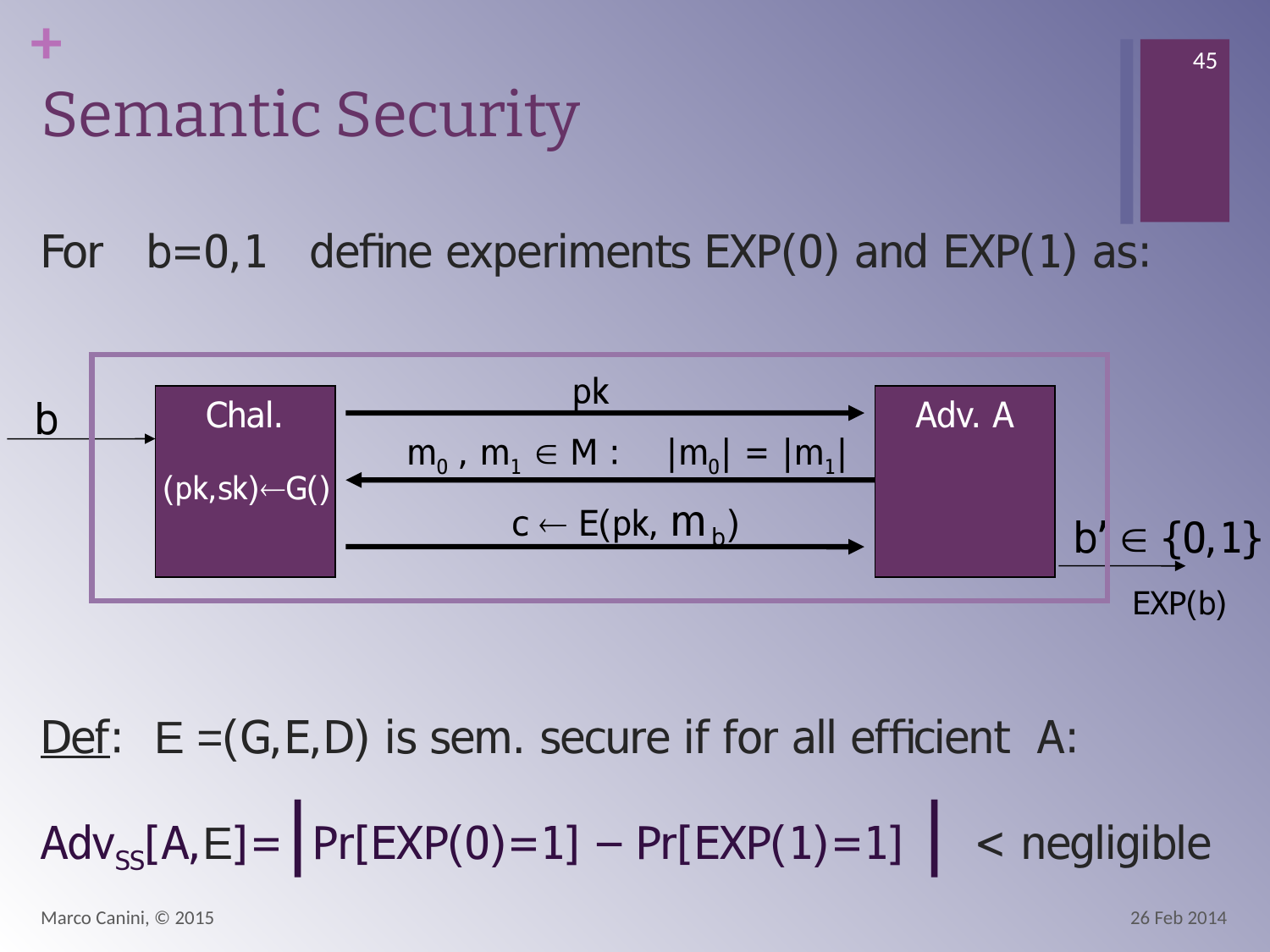

45
# Semantic Security
For   b=0,1   define experiments EXP(0) and EXP(1) as:

Def:  E =(G,E,D) is sem. secure if for all efficient  A:
AdvSS[A,E]=|Pr[EXP(0)=1] – Pr[EXP(1)=1] | < negligible

pk

b
Chal.
Adv. A
m0 , m1  ∈ M :    |m0| = |m1|

(pk,sk)←G()
c ← E(pk, mb)

b’ ∈ {0,1}

EXP(b)
Marco Canini, © 2015
26 Feb 2014